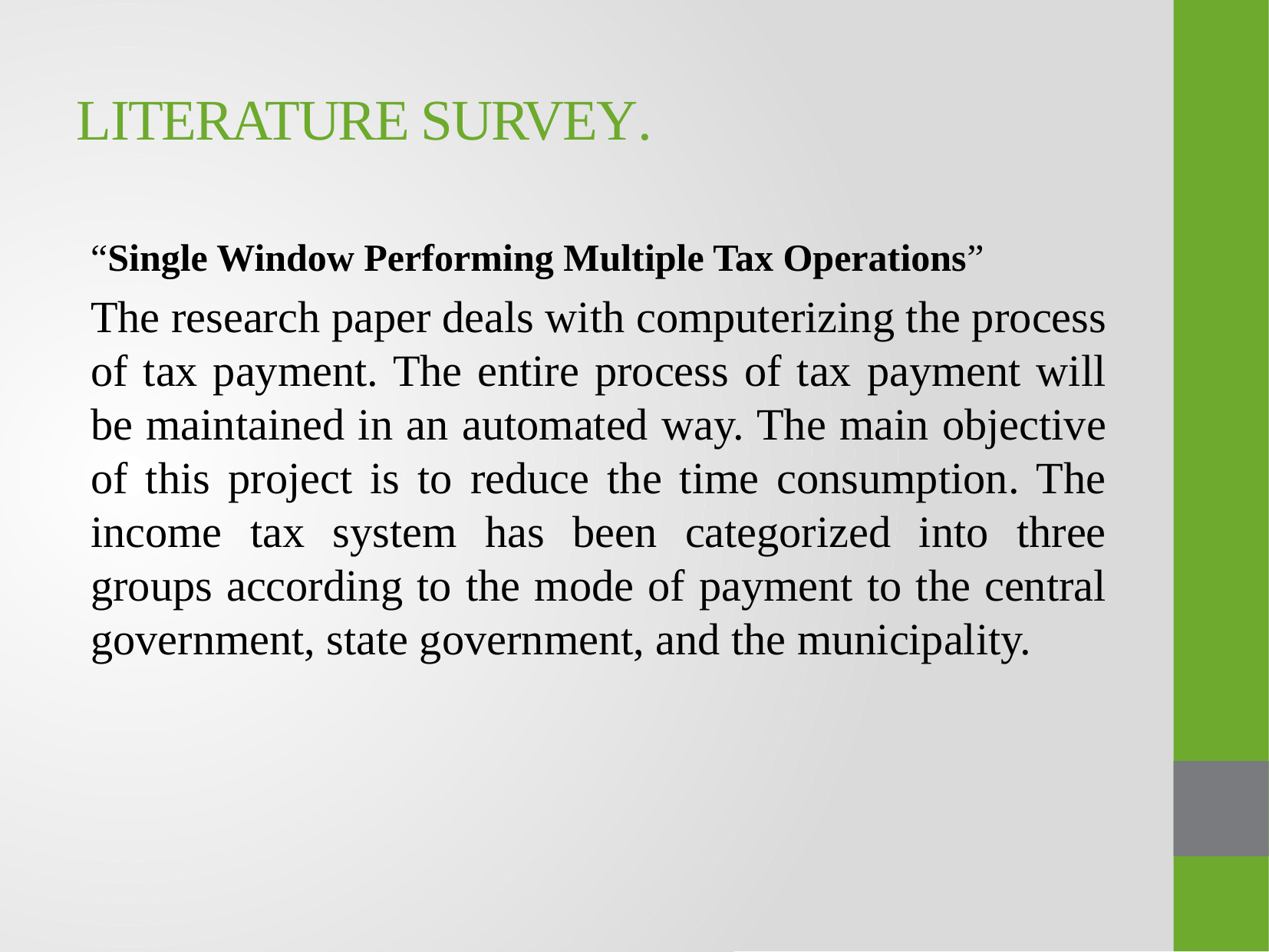

# LITERATURE SURVEY.
“Single Window Performing Multiple Tax Operations”
The research paper deals with computerizing the process of tax payment. The entire process of tax payment will be maintained in an automated way. The main objective of this project is to reduce the time consumption. The income tax system has been categorized into three groups according to the mode of payment to the central government, state government, and the municipality.